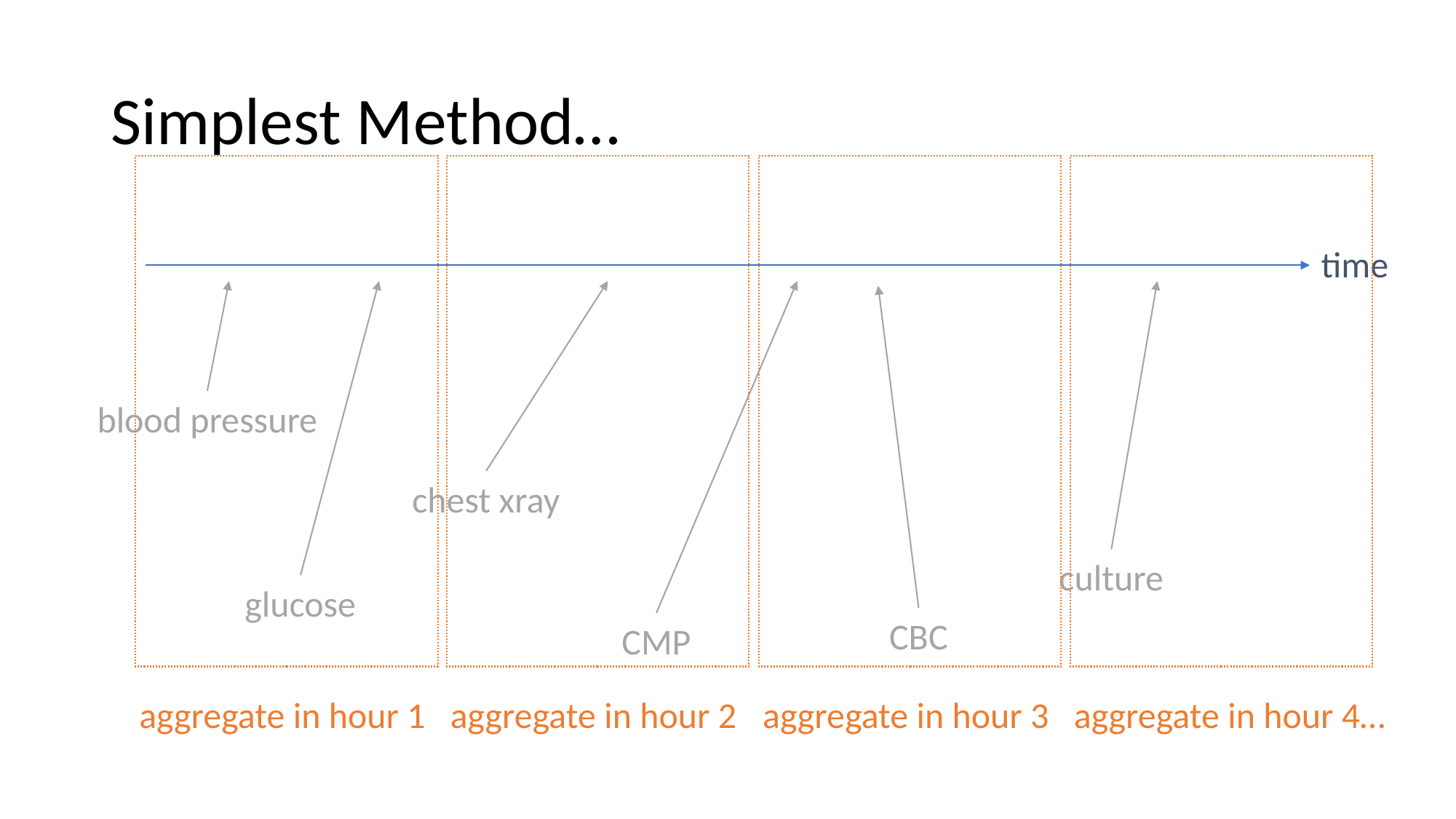

# Simplest Method…

time
blood pressure
chest xray
culture
glucose
CBC
CMP
aggregate in hour 1
aggregate in hour 2
aggregate in hour 3
aggregate in hour 4…